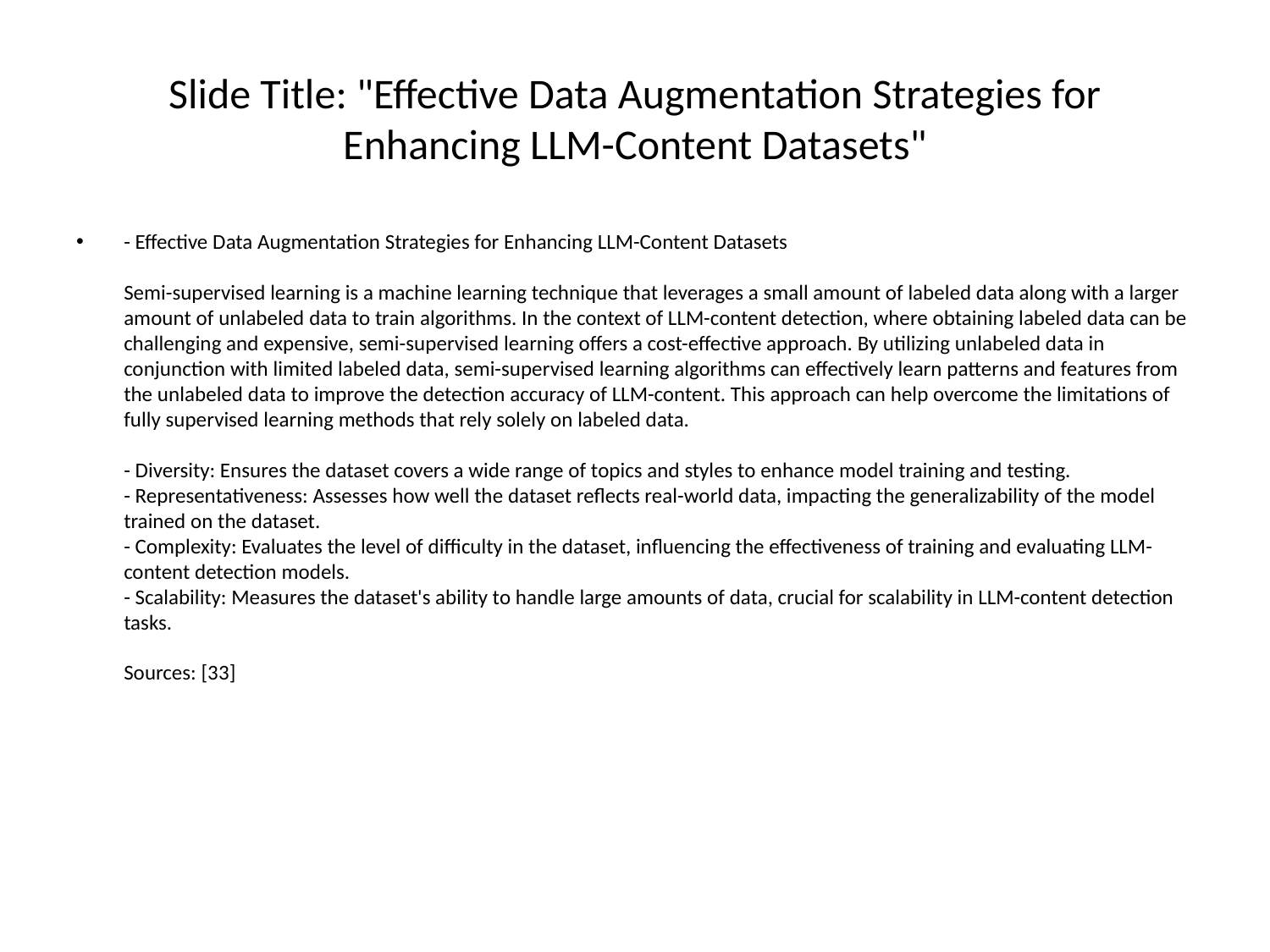

# Slide Title: "Effective Data Augmentation Strategies for Enhancing LLM-Content Datasets"
- Effective Data Augmentation Strategies for Enhancing LLM-Content Datasets
Semi-supervised learning is a machine learning technique that leverages a small amount of labeled data along with a larger amount of unlabeled data to train algorithms. In the context of LLM-content detection, where obtaining labeled data can be challenging and expensive, semi-supervised learning offers a cost-effective approach. By utilizing unlabeled data in conjunction with limited labeled data, semi-supervised learning algorithms can effectively learn patterns and features from the unlabeled data to improve the detection accuracy of LLM-content. This approach can help overcome the limitations of fully supervised learning methods that rely solely on labeled data.
- Diversity: Ensures the dataset covers a wide range of topics and styles to enhance model training and testing.
- Representativeness: Assesses how well the dataset reflects real-world data, impacting the generalizability of the model trained on the dataset.
- Complexity: Evaluates the level of difficulty in the dataset, influencing the effectiveness of training and evaluating LLM-content detection models.
- Scalability: Measures the dataset's ability to handle large amounts of data, crucial for scalability in LLM-content detection tasks.
Sources: [33]